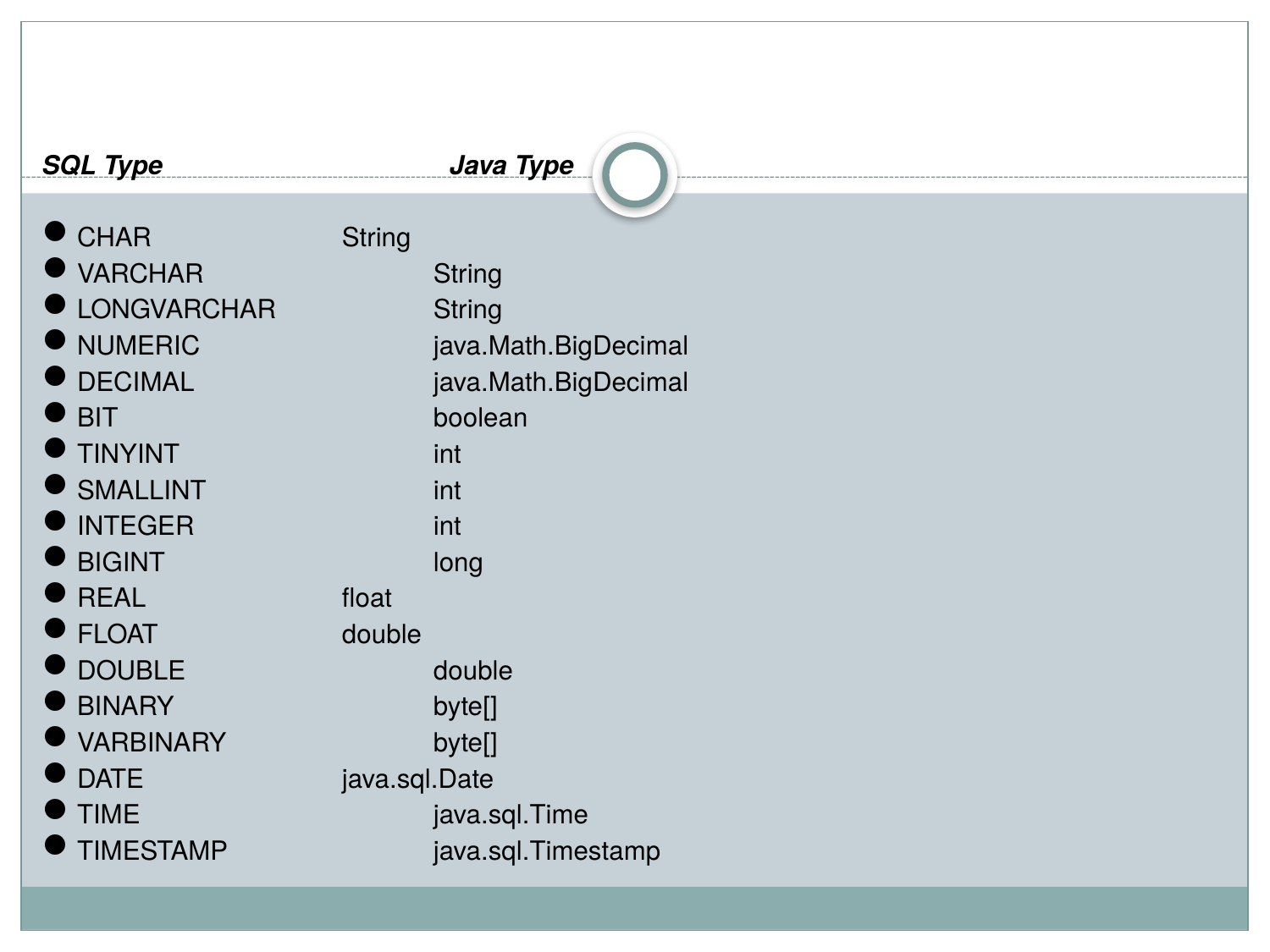

#
SQL Type			Java Type

CHAR			String
VARCHAR			String
LONGVARCHAR		String
NUMERIC			java.Math.BigDecimal
DECIMAL			java.Math.BigDecimal
BIT				boolean
TINYINT			int
SMALLINT			int
INTEGER			int
BIGINT			long
REAL			float
FLOAT			double
DOUBLE			double
BINARY			byte[]
VARBINARY			byte[]
DATE			java.sql.Date
TIME				java.sql.Time
TIMESTAMP			java.sql.Timestamp